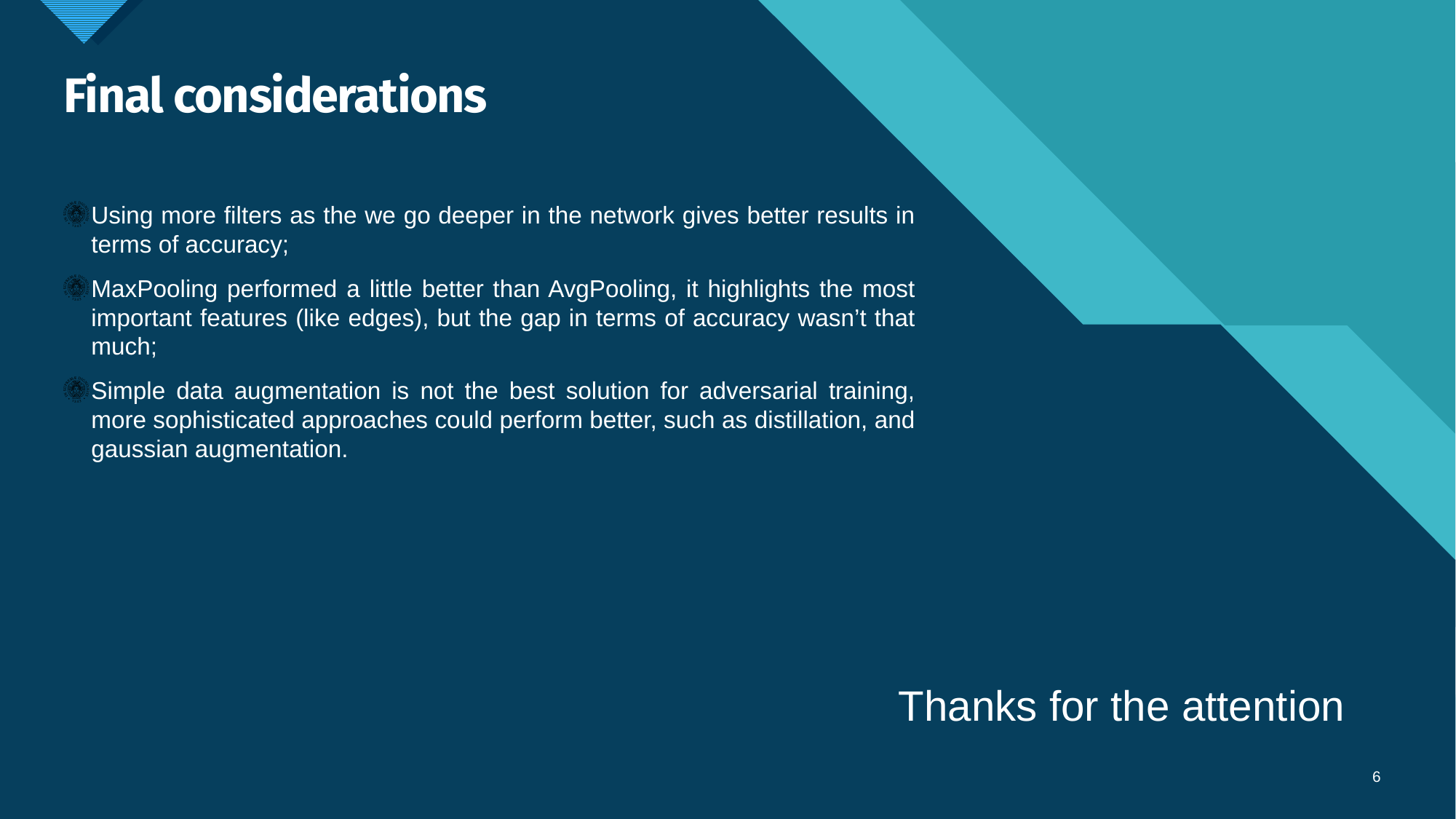

# Final considerations
Using more filters as the we go deeper in the network gives better results in terms of accuracy;
MaxPooling performed a little better than AvgPooling, it highlights the most important features (like edges), but the gap in terms of accuracy wasn’t that much;
Simple data augmentation is not the best solution for adversarial training, more sophisticated approaches could perform better, such as distillation, and gaussian augmentation.
Thanks for the attention
6